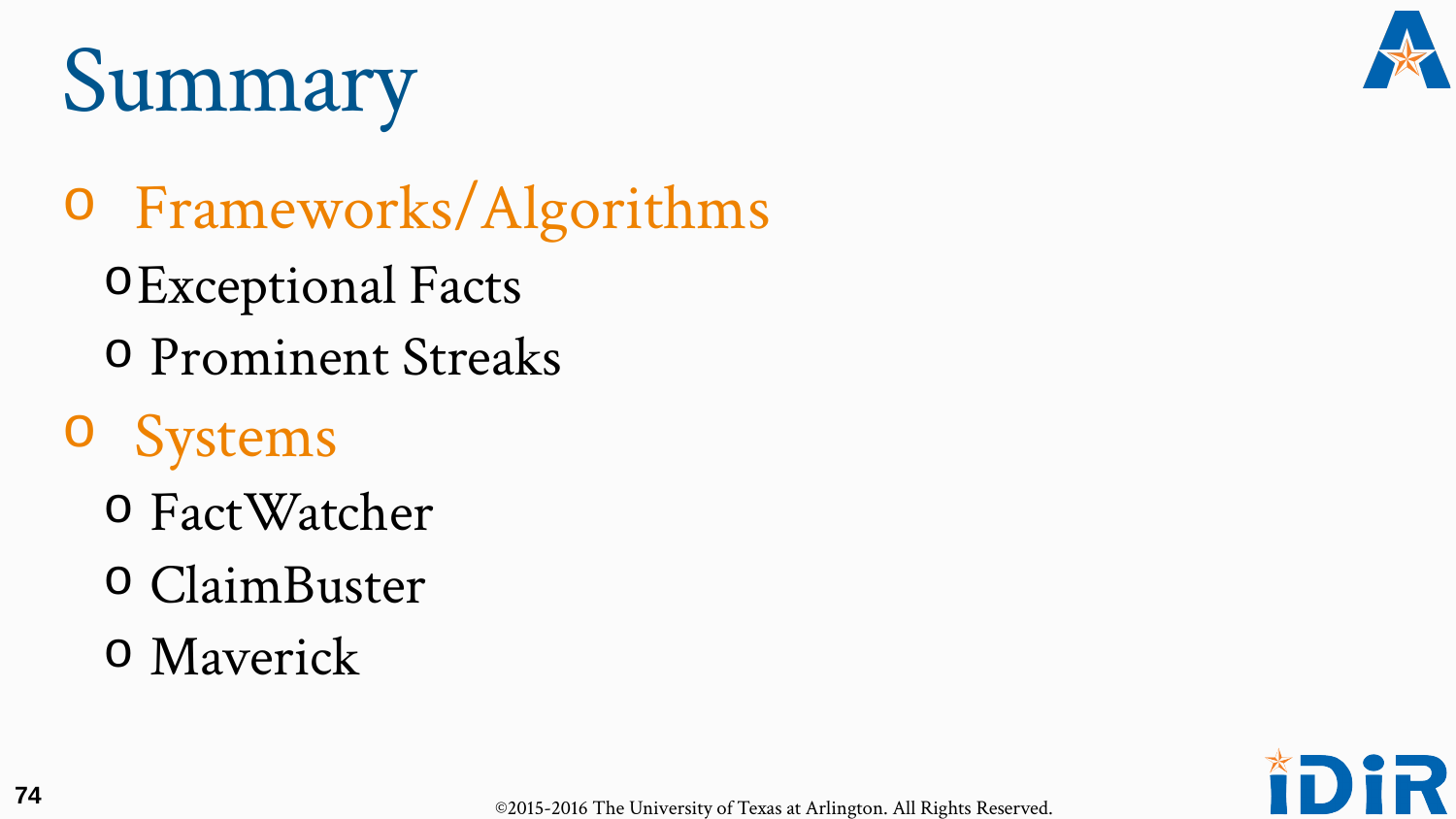

# Summary
Frameworks/Algorithms
Exceptional Facts
 Prominent Streaks
Systems
 FactWatcher
 ClaimBuster
 Maverick
74